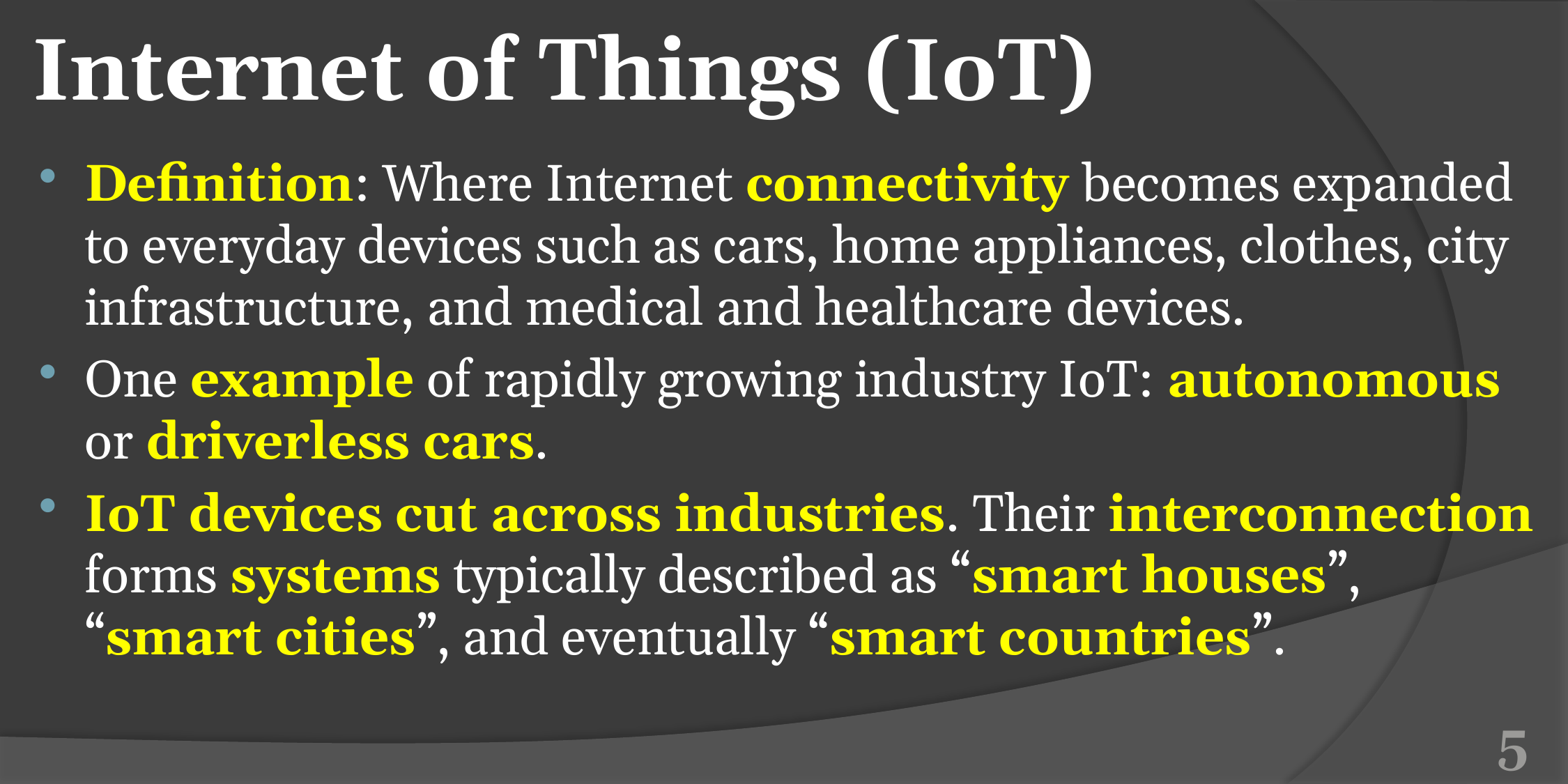

# Internet of Things (IoT)
Definition: Where Internet connectivity becomes expanded to everyday devices such as cars, home appliances, clothes, city infrastructure, and medical and healthcare devices.
One example of rapidly growing industry IoT: autonomous or driverless cars.
IoT devices cut across industries. Their interconnection forms systems typically described as “smart houses”, “smart cities”, and eventually “smart countries”.
5